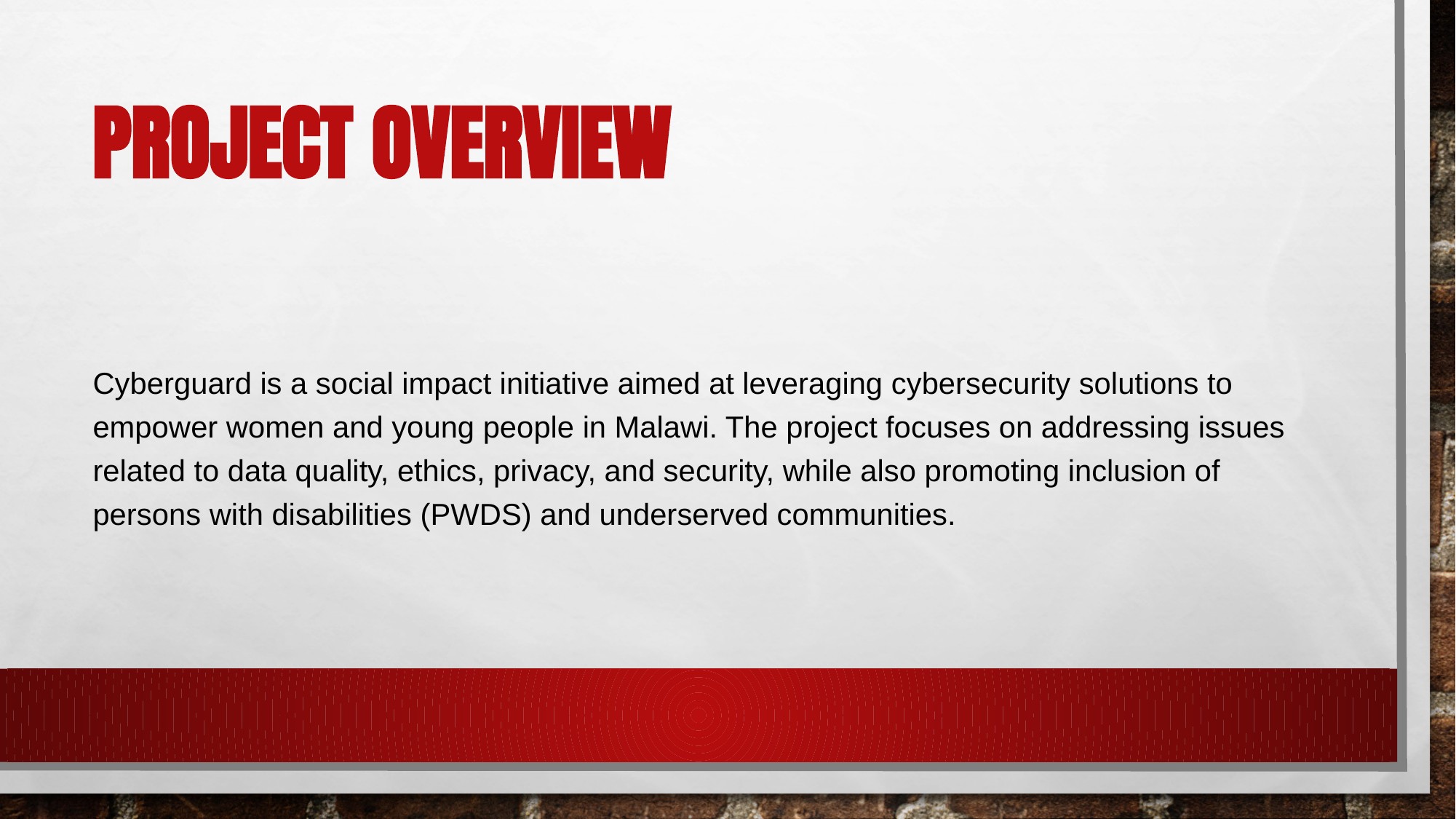

# Project Overview
Cyberguard is a social impact initiative aimed at leveraging cybersecurity solutions to empower women and young people in Malawi. The project focuses on addressing issues related to data quality, ethics, privacy, and security, while also promoting inclusion of persons with disabilities (PWDS) and underserved communities.